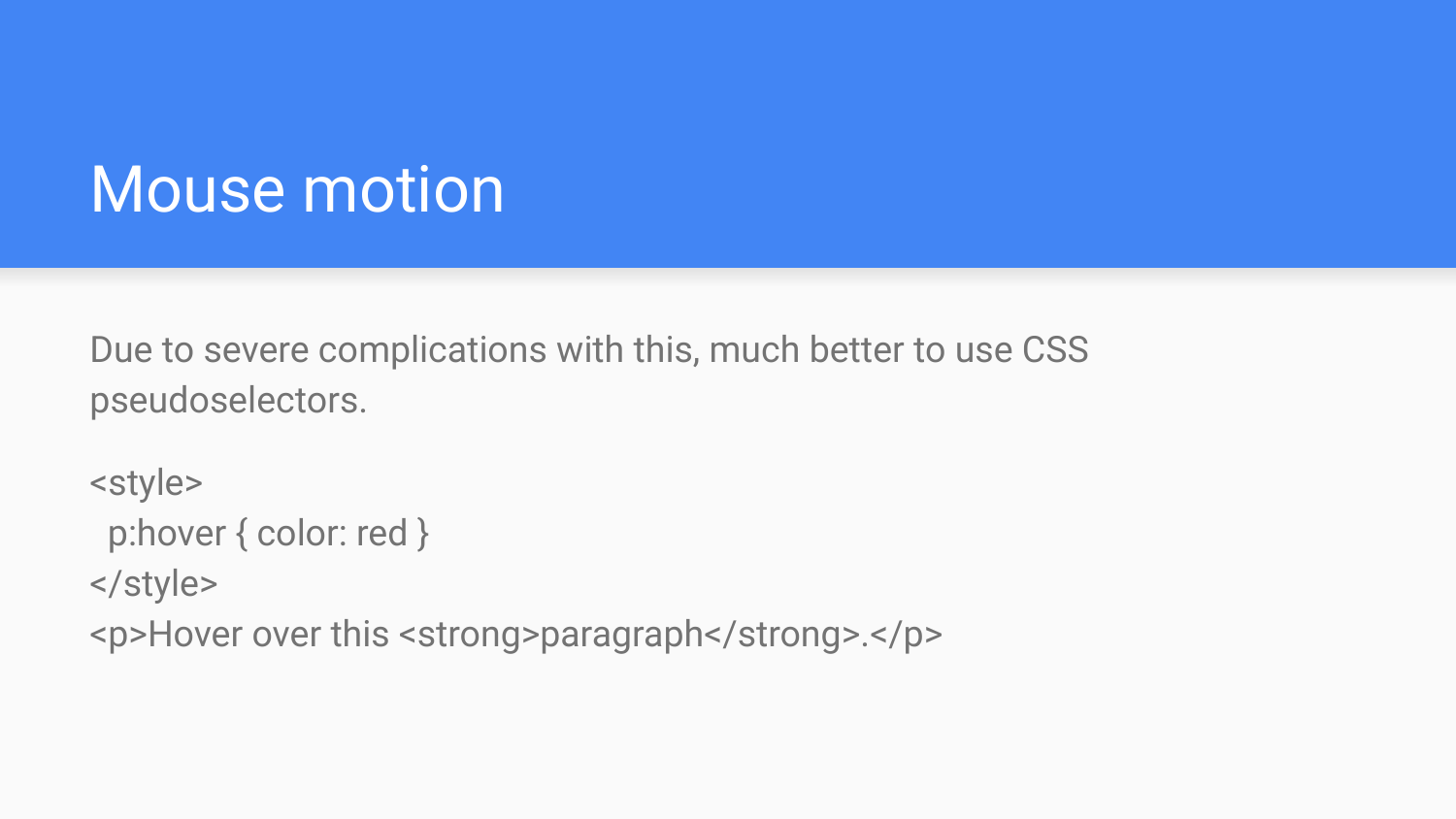

# Mouse motion
Due to severe complications with this, much better to use CSS pseudoselectors.
<style>
  p:hover { color: red }
</style>
<p>Hover over this <strong>paragraph</strong>.</p>